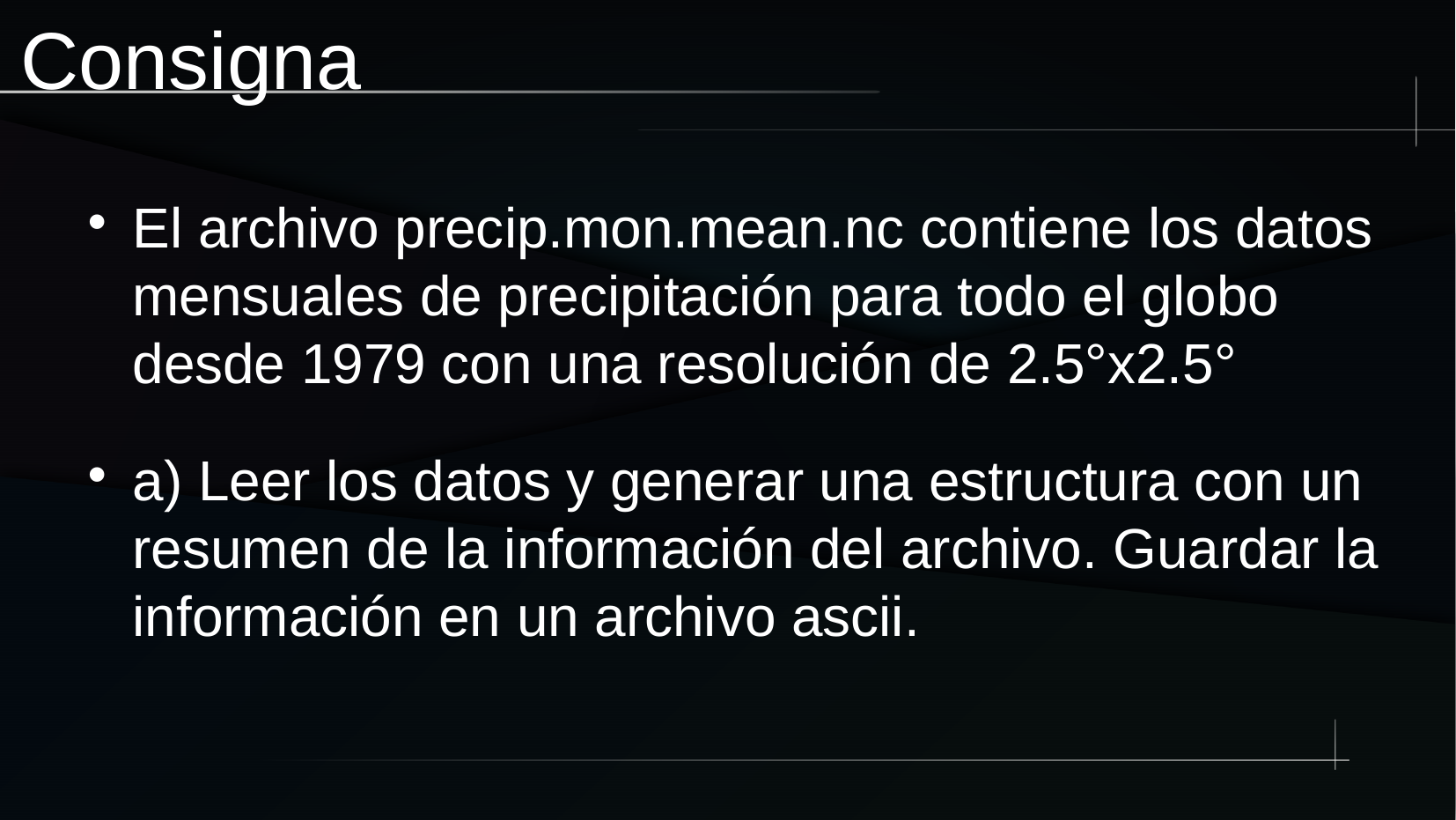

Consigna
El archivo precip.mon.mean.nc contiene los datos mensuales de precipitación para todo el globo desde 1979 con una resolución de 2.5°x2.5°
a) Leer los datos y generar una estructura con un resumen de la información del archivo. Guardar la información en un archivo ascii.